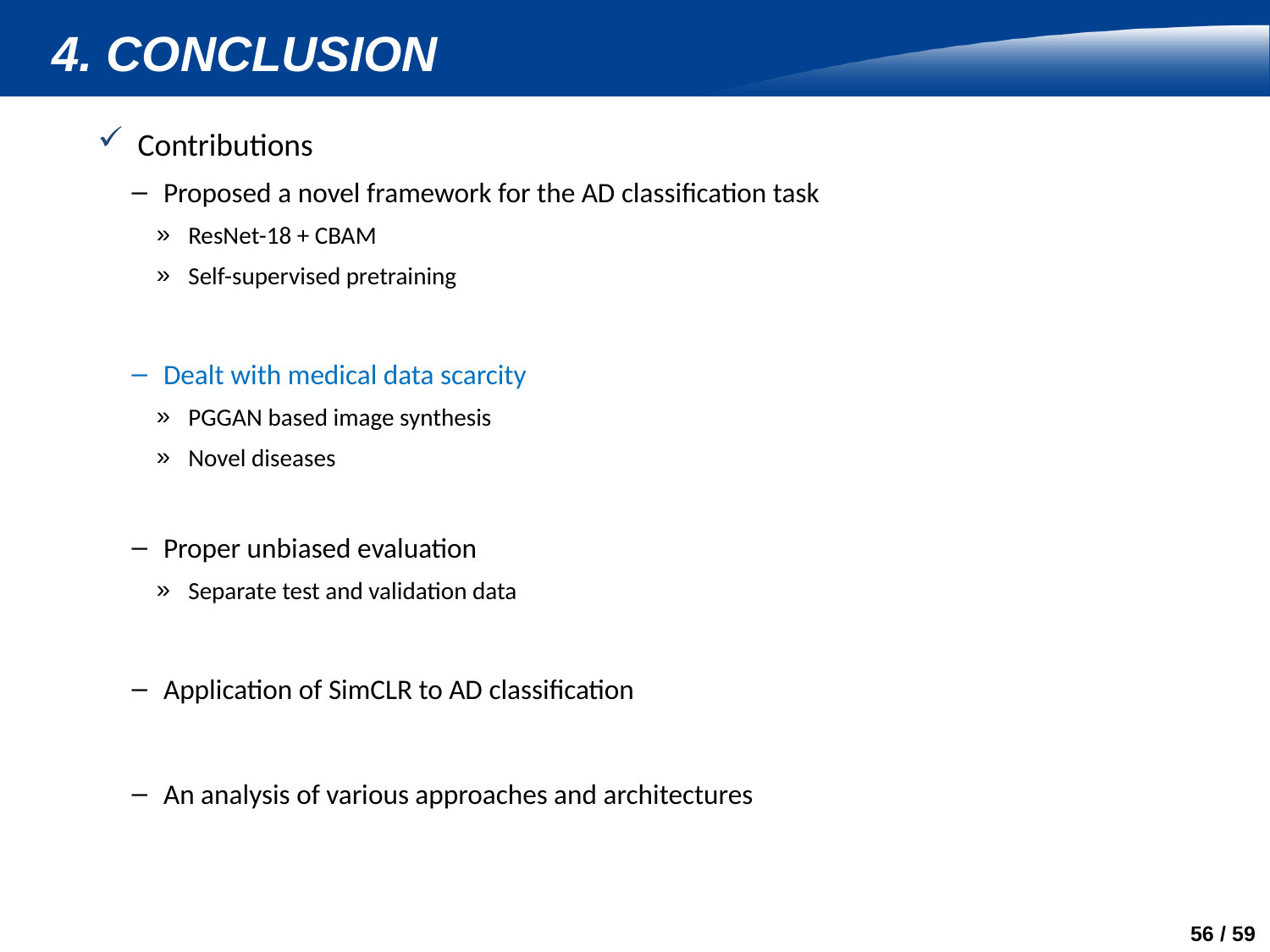

# 4. Conclusion
Contributions
Proposed a novel framework for the AD classification task
ResNet-18 + CBAM
Self-supervised pretraining

Dealt with medical data scarcity
PGGAN based image synthesis
Novel diseases

Proper unbiased evaluation
Separate test and validation data

Application of SimCLR to AD classification

An analysis of various approaches and architectures